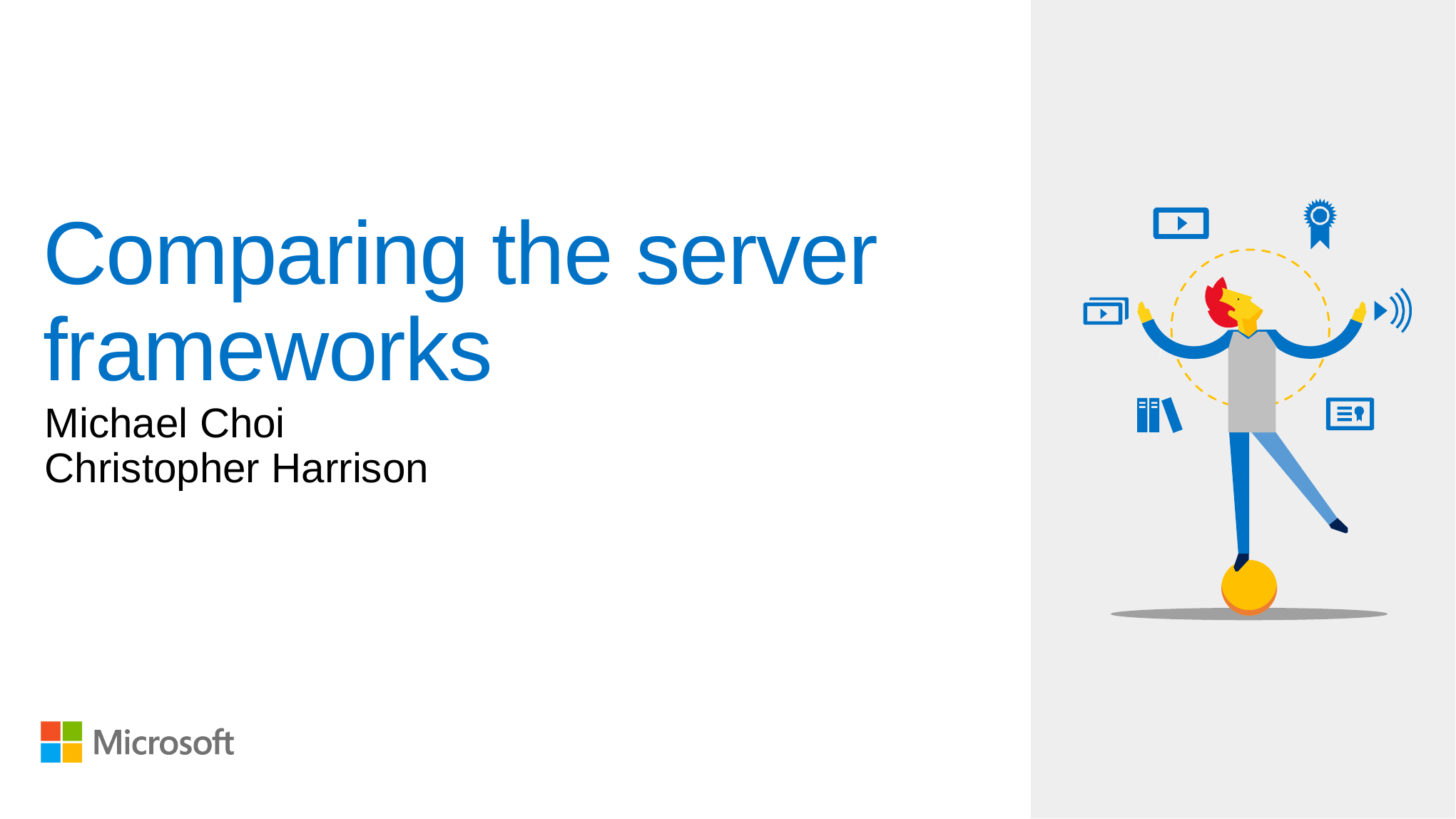

# Comparing the server frameworks
Michael Choi
Christopher Harrison